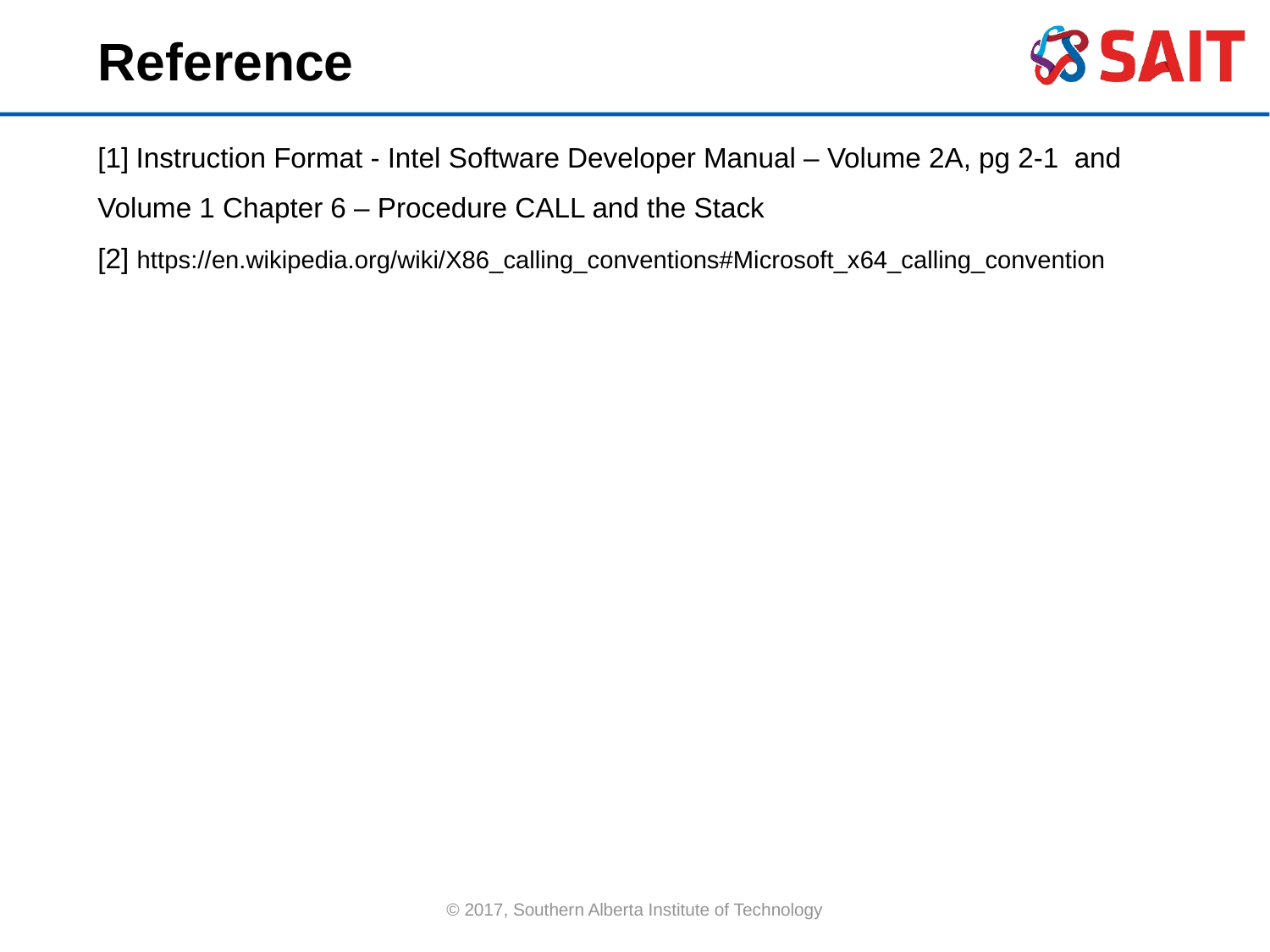

Reference
[1] Instruction Format - Intel Software Developer Manual – Volume 2A, pg 2-1  and Volume 1 Chapter 6 – Procedure CALL and the Stack
[2] https://en.wikipedia.org/wiki/X86_calling_conventions#Microsoft_x64_calling_convention